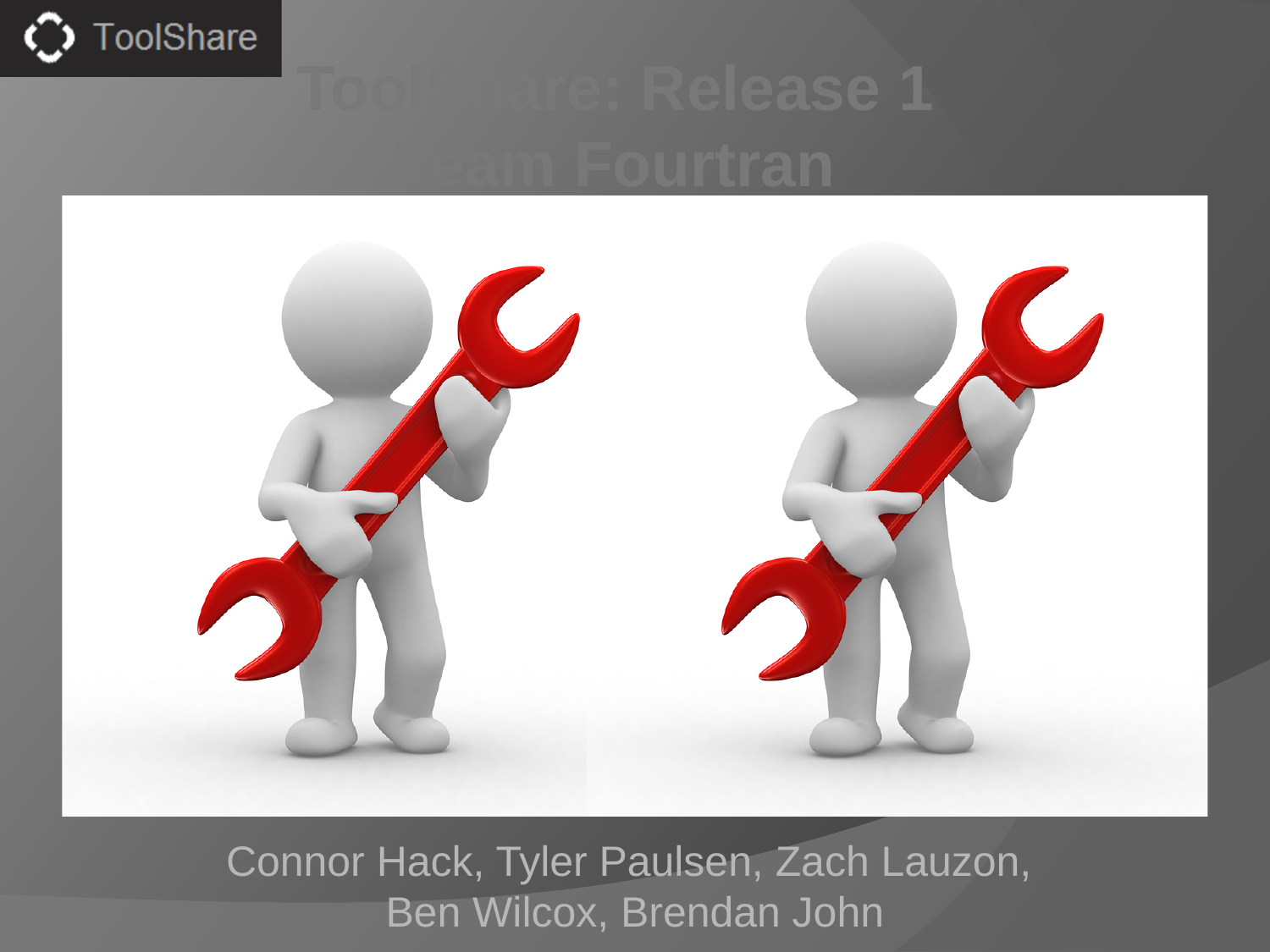

ToolShare: Release 1
Team Fourtran

Connor Hack, Tyler Paulsen, Zach Lauzon,
Ben Wilcox, Brendan John